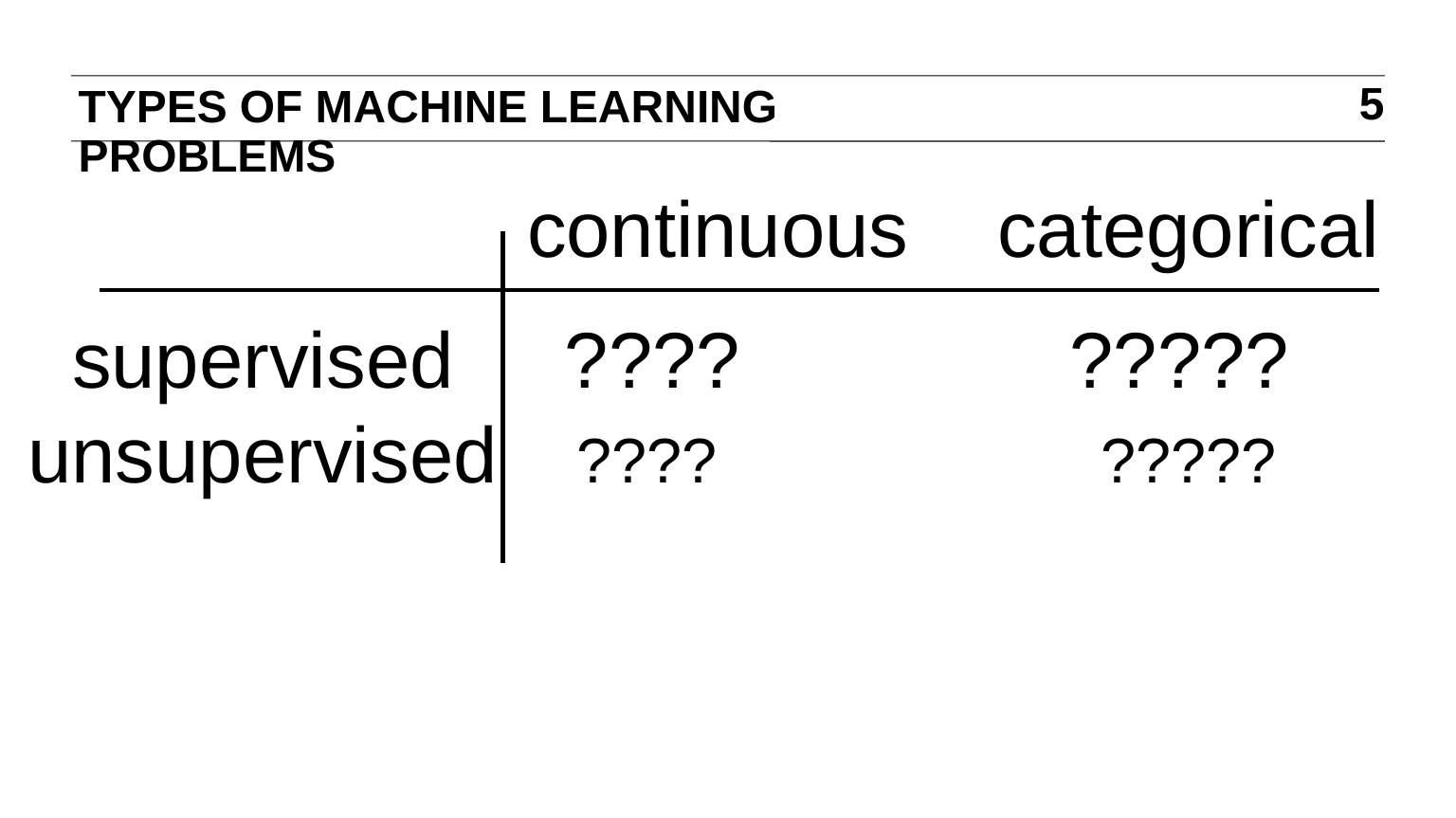

Types of Machine Learning problems
5
 continuous 	   categorical
  supervised	     ????               ?????
unsupervised    ????                      ?????